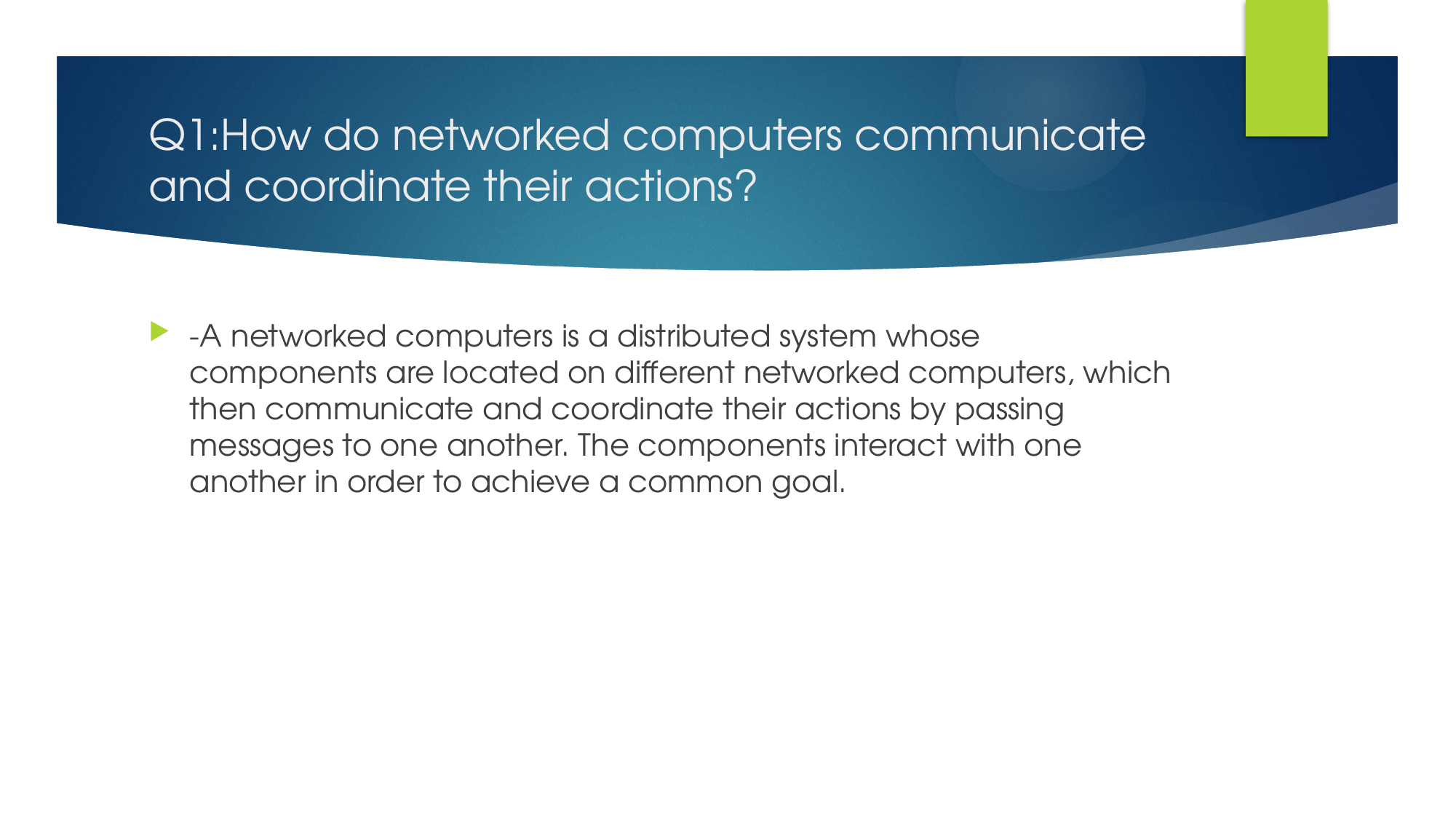

# Q1:How do networked computers communicate and coordinate their actions?
-A networked computers is a distributed system whose components are located on different networked computers, which then communicate and coordinate their actions by passing messages to one another. The components interact with one another in order to achieve a common goal.